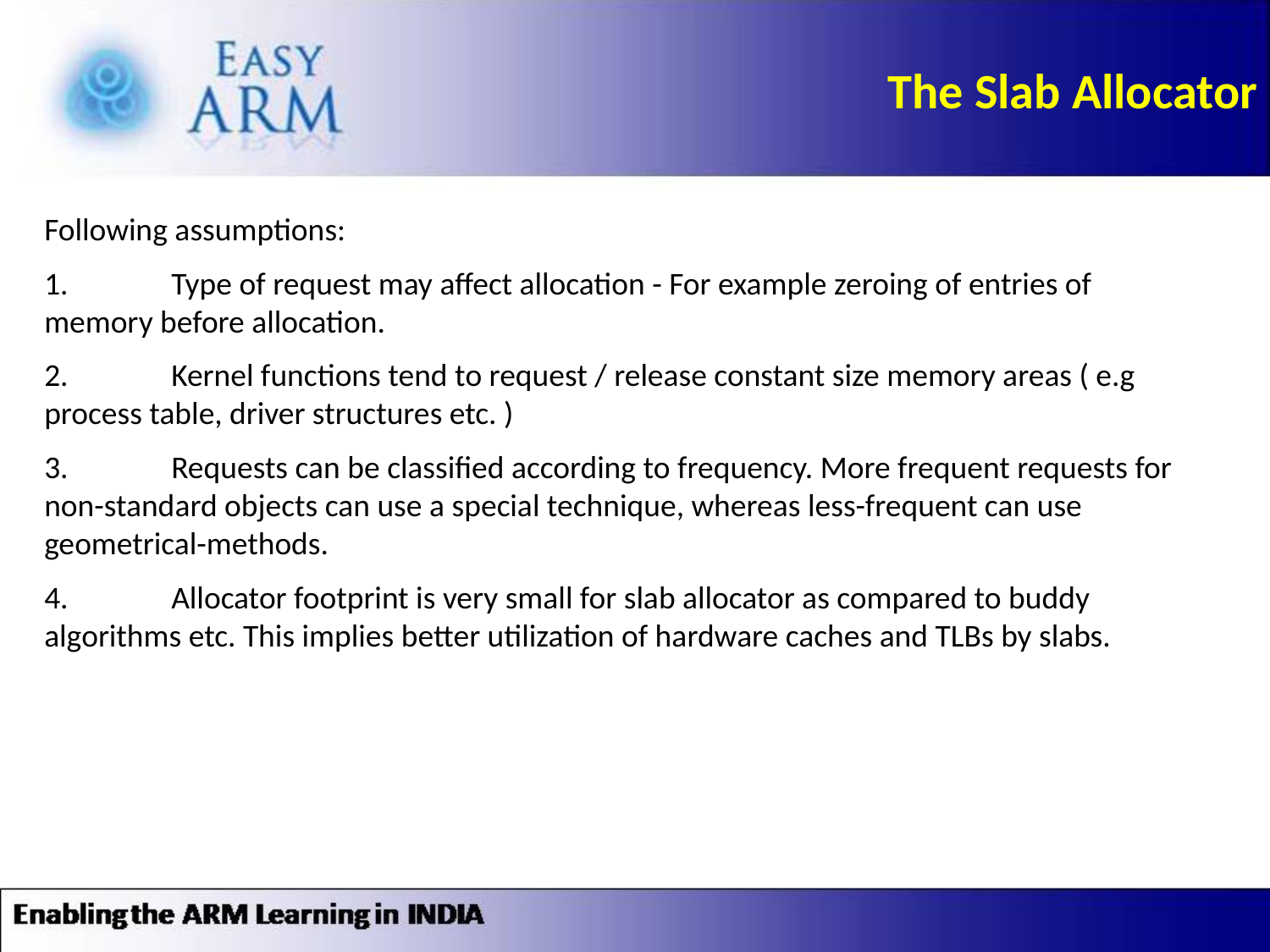

The Slab Allocator
Following assumptions:
1.	Type of request may affect allocation - For example zeroing of entries of memory before allocation.
2.	Kernel functions tend to request / release constant size memory areas ( e.g process table, driver structures etc. )
3.	Requests can be classified according to frequency. More frequent requests for non-standard objects can use a special technique, whereas less-frequent can use geometrical-methods.
4.	Allocator footprint is very small for slab allocator as compared to buddy algorithms etc. This implies better utilization of hardware caches and TLBs by slabs.